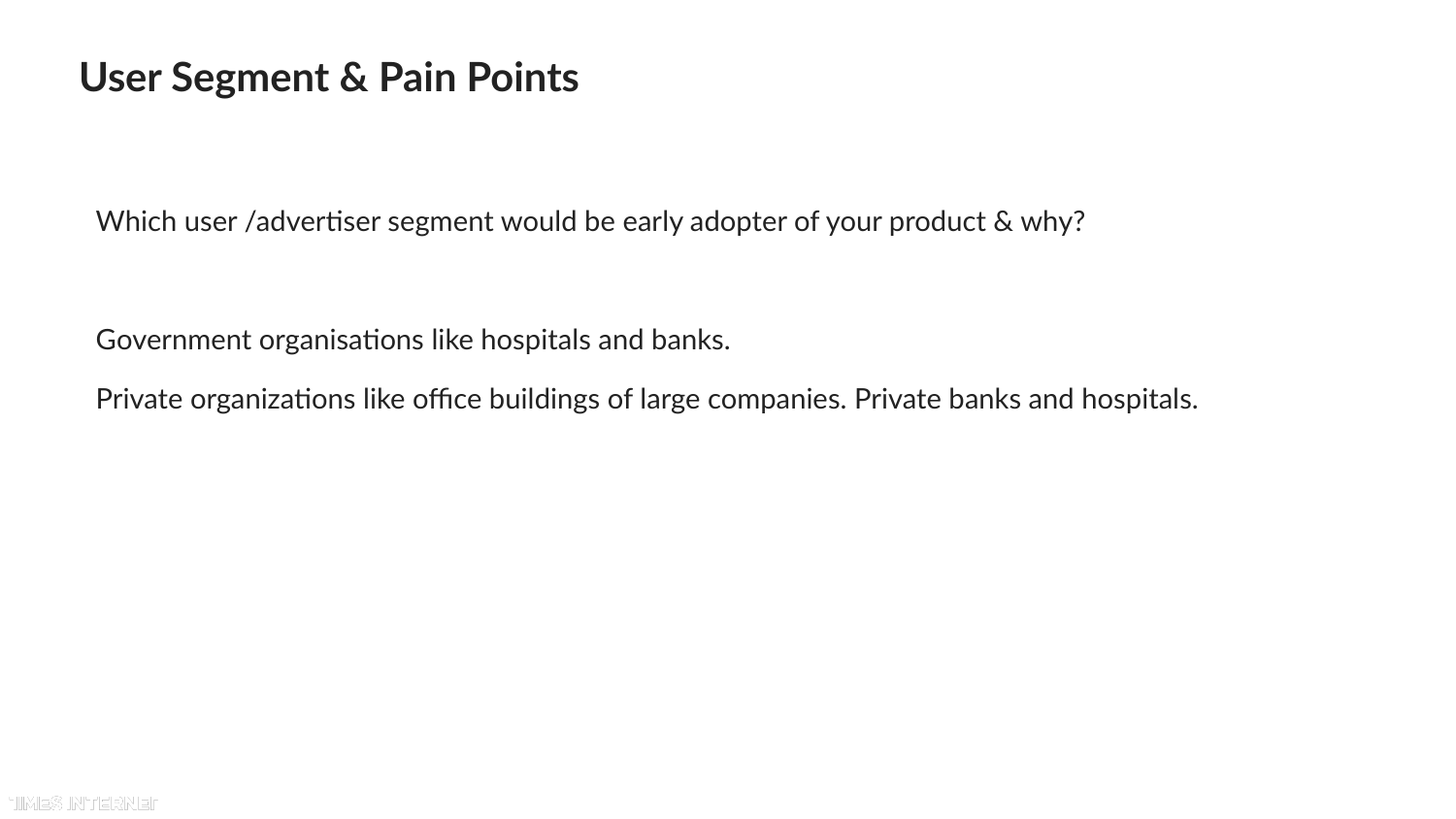

# User Segment & Pain Points
Which user /advertiser segment would be early adopter of your product & why?

Government organisations like hospitals and banks.
Private organizations like office buildings of large companies. Private banks and hospitals.